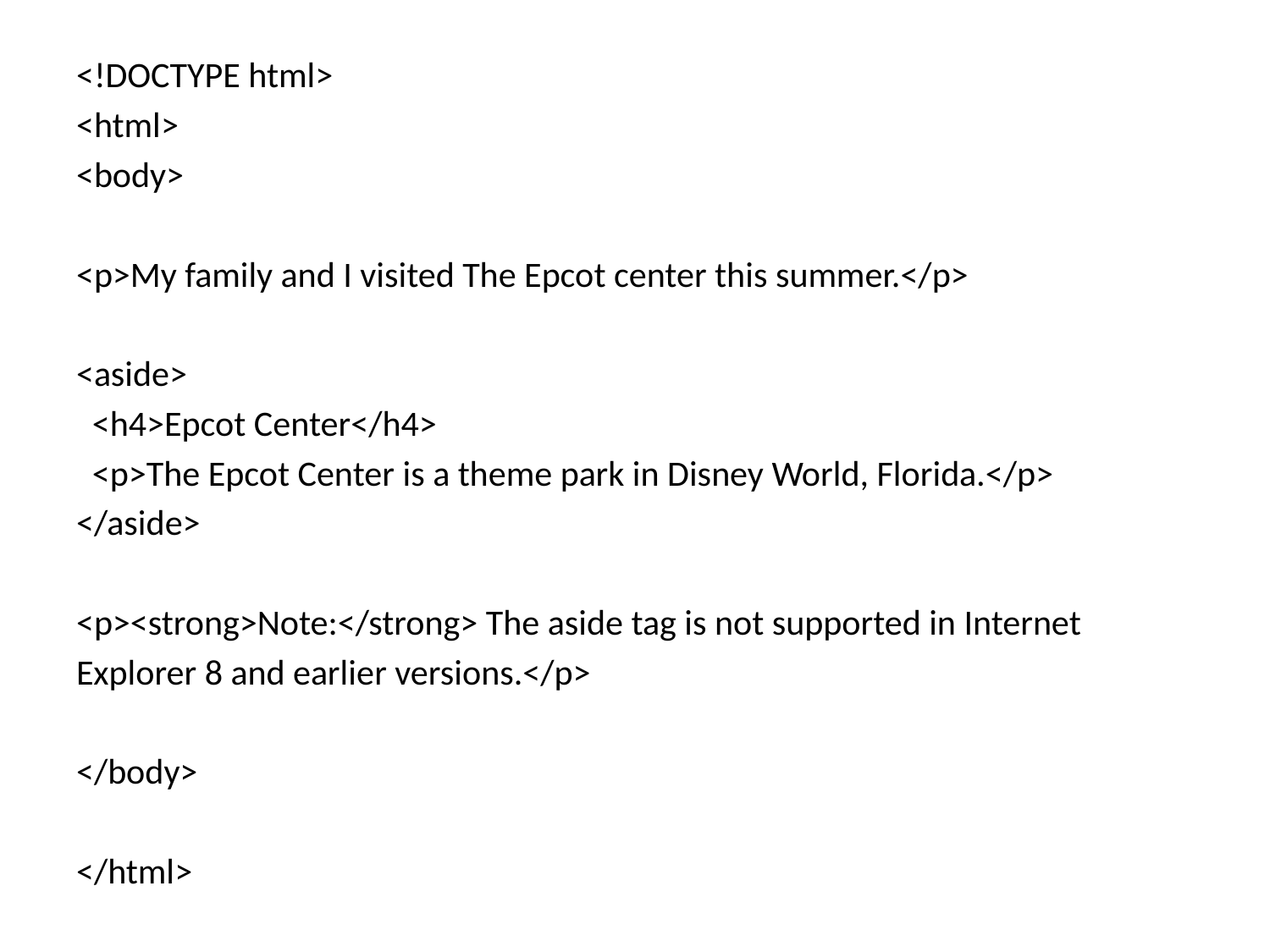

<!DOCTYPE html>
<html>
<body>

<p>My family and I visited The Epcot center this summer.</p>

<aside>
  <h4>Epcot Center</h4>
  <p>The Epcot Center is a theme park in Disney World, Florida.</p>
</aside>

<p><strong>Note:</strong> The aside tag is not supported in Internet
Explorer 8 and earlier versions.</p>

</body>

</html>